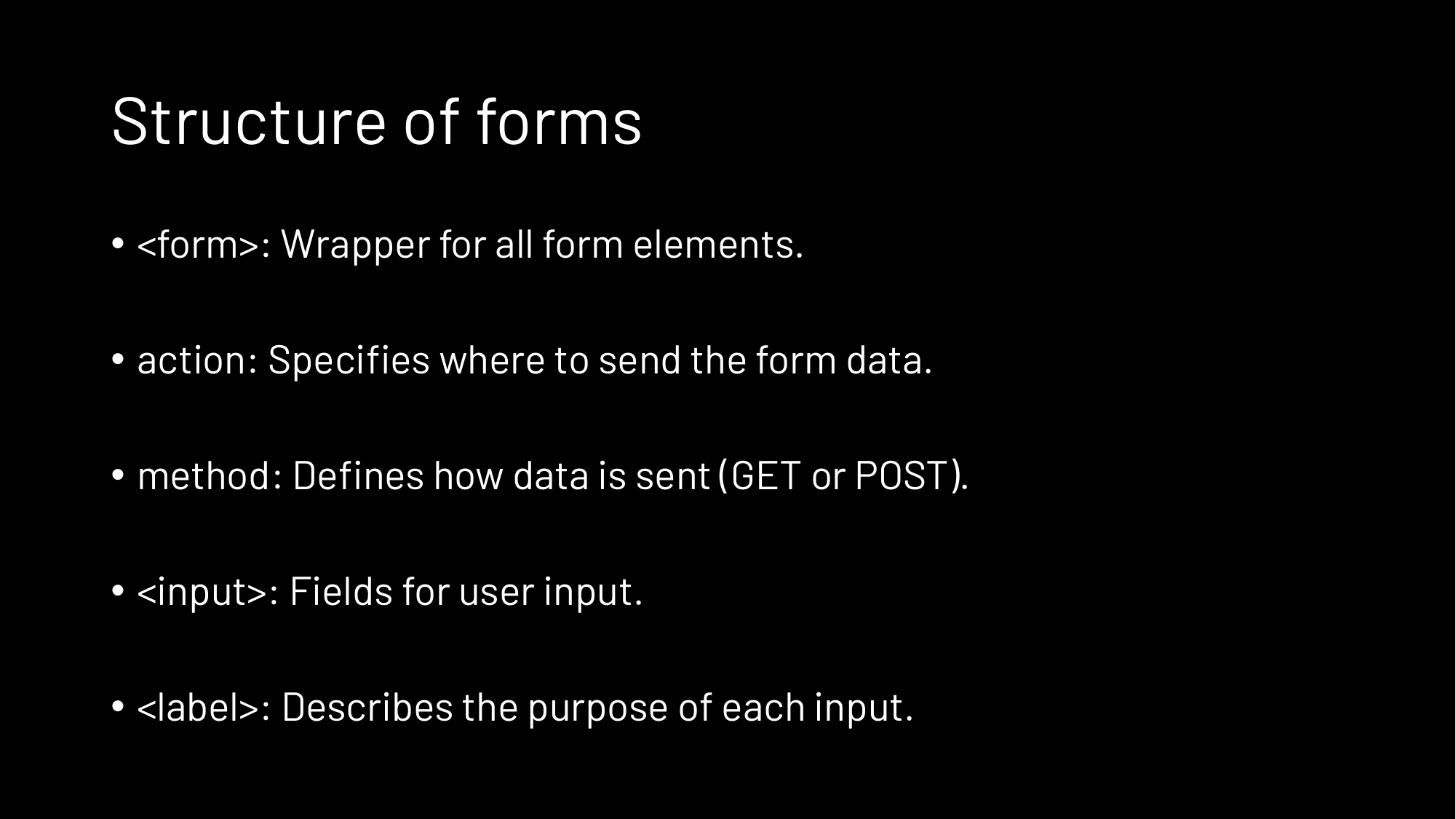

# Structure of forms
<form>: Wrapper for all form elements.

action: Specifies where to send the form data.

method: Defines how data is sent (GET or POST).

<input>: Fields for user input.

<label>: Describes the purpose of each input.